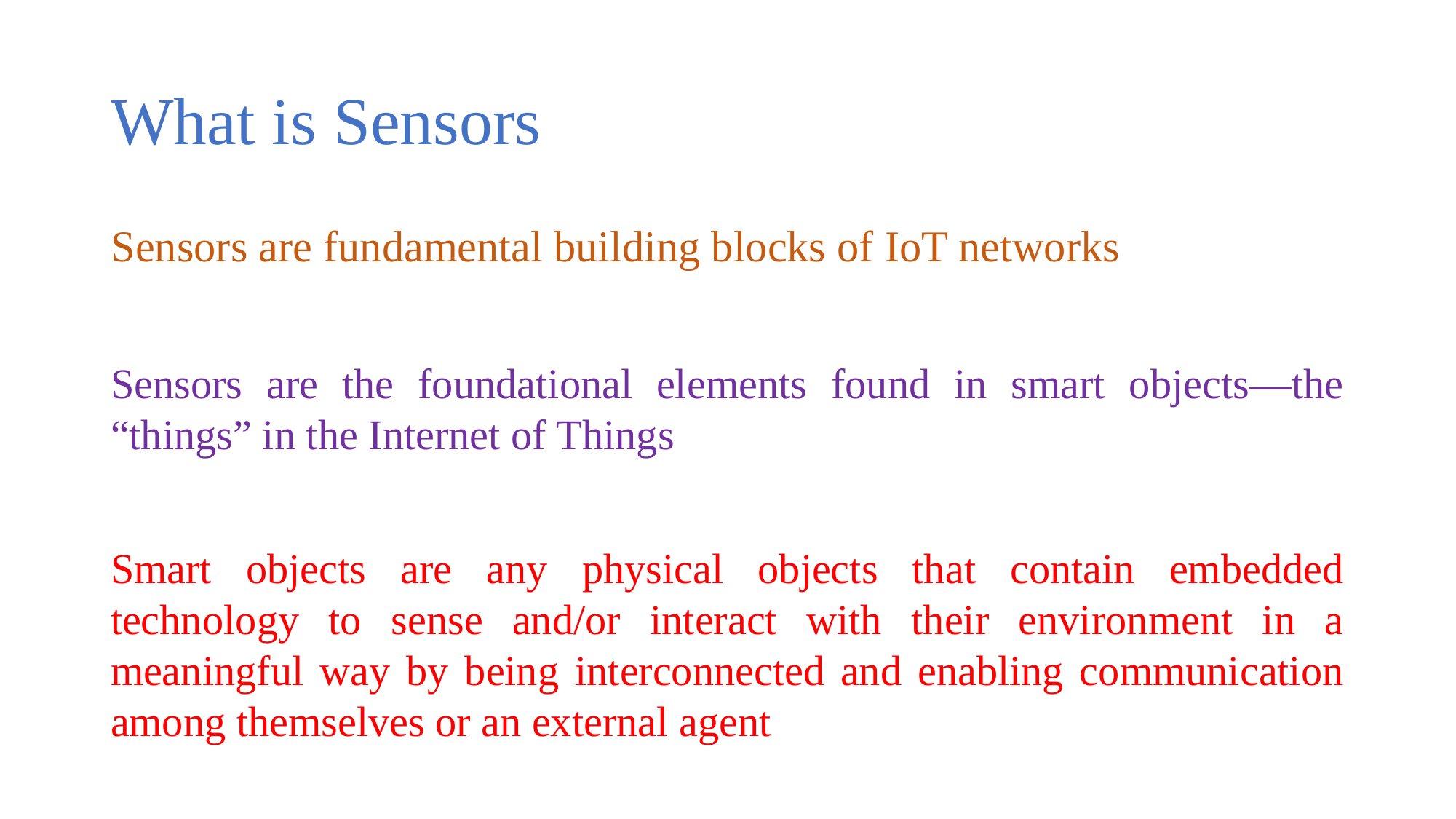

# What is Sensors
Sensors are fundamental building blocks of IoT networks
Sensors are the foundational elements found in smart objects—the “things” in the Internet of Things
Smart objects are any physical objects that contain embedded technology to sense and/or interact with their environment in a meaningful way by being interconnected and enabling communication among themselves or an external agent